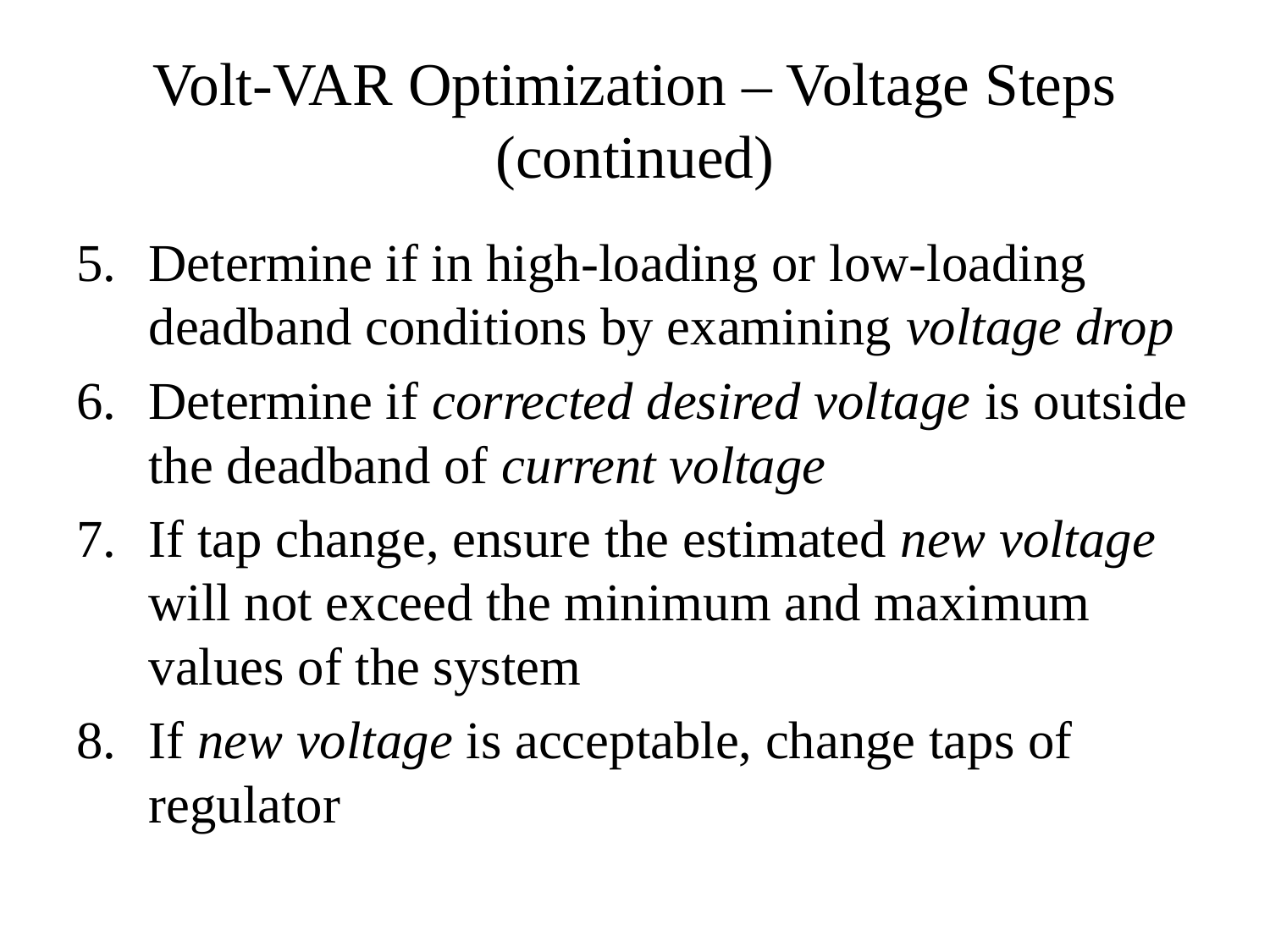

# Volt-VAR Optimization – Voltage Steps (continued)
Determine if in high-loading or low-loading deadband conditions by examining voltage drop
Determine if corrected desired voltage is outside the deadband of current voltage
If tap change, ensure the estimated new voltage will not exceed the minimum and maximum values of the system
If new voltage is acceptable, change taps of regulator